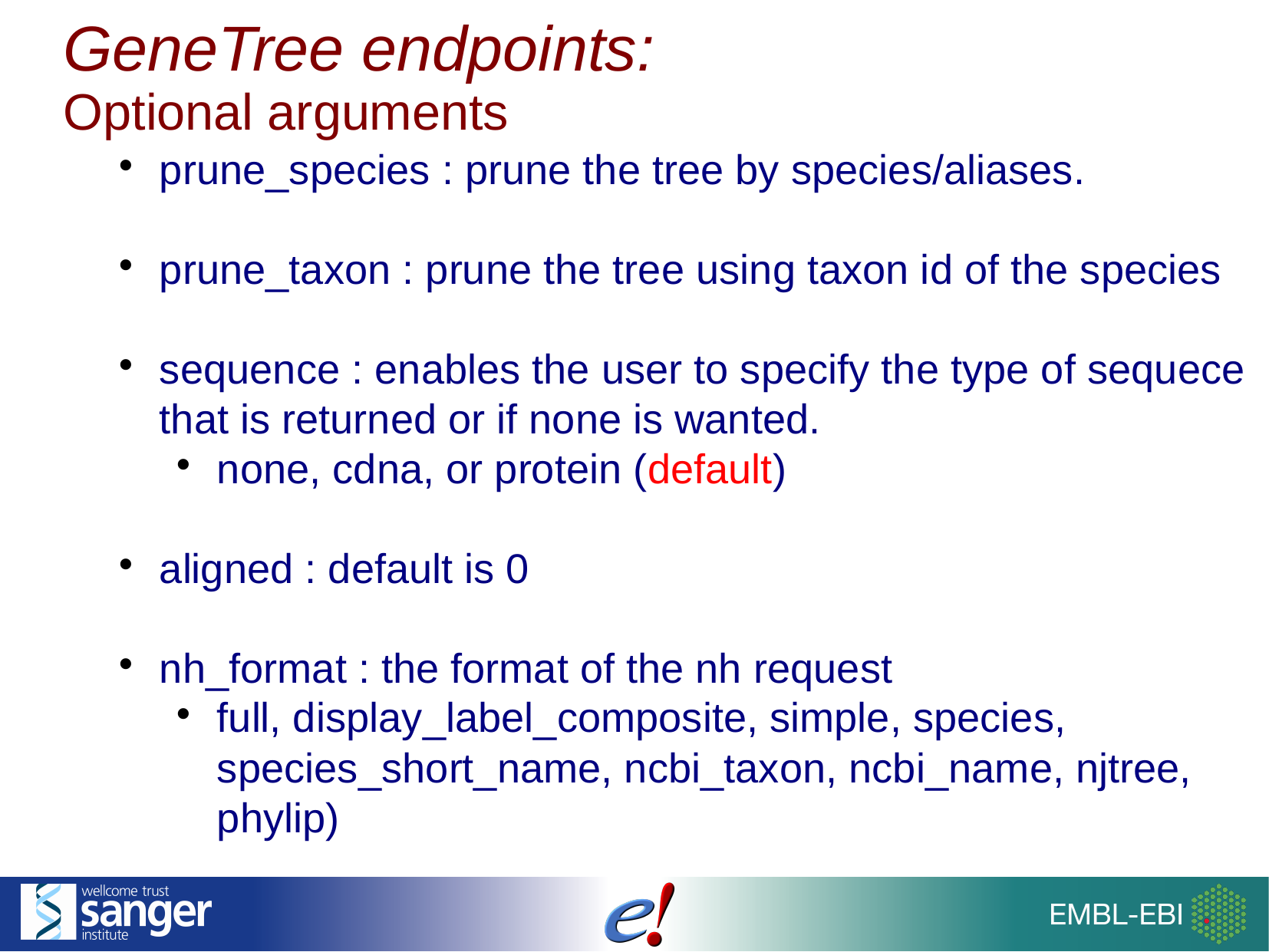

GeneTree endpoints:
Optional arguments

prune_species : prune the tree by species/aliases.

prune_taxon : prune the tree using taxon id of the species

sequence : enables the user to specify the type of sequece that is returned or if none is wanted.
none, cdna, or protein (default)

aligned : default is 0

nh_format : the format of the nh request
full, display_label_composite, simple, species, species_short_name, ncbi_taxon, ncbi_name, njtree, phylip)